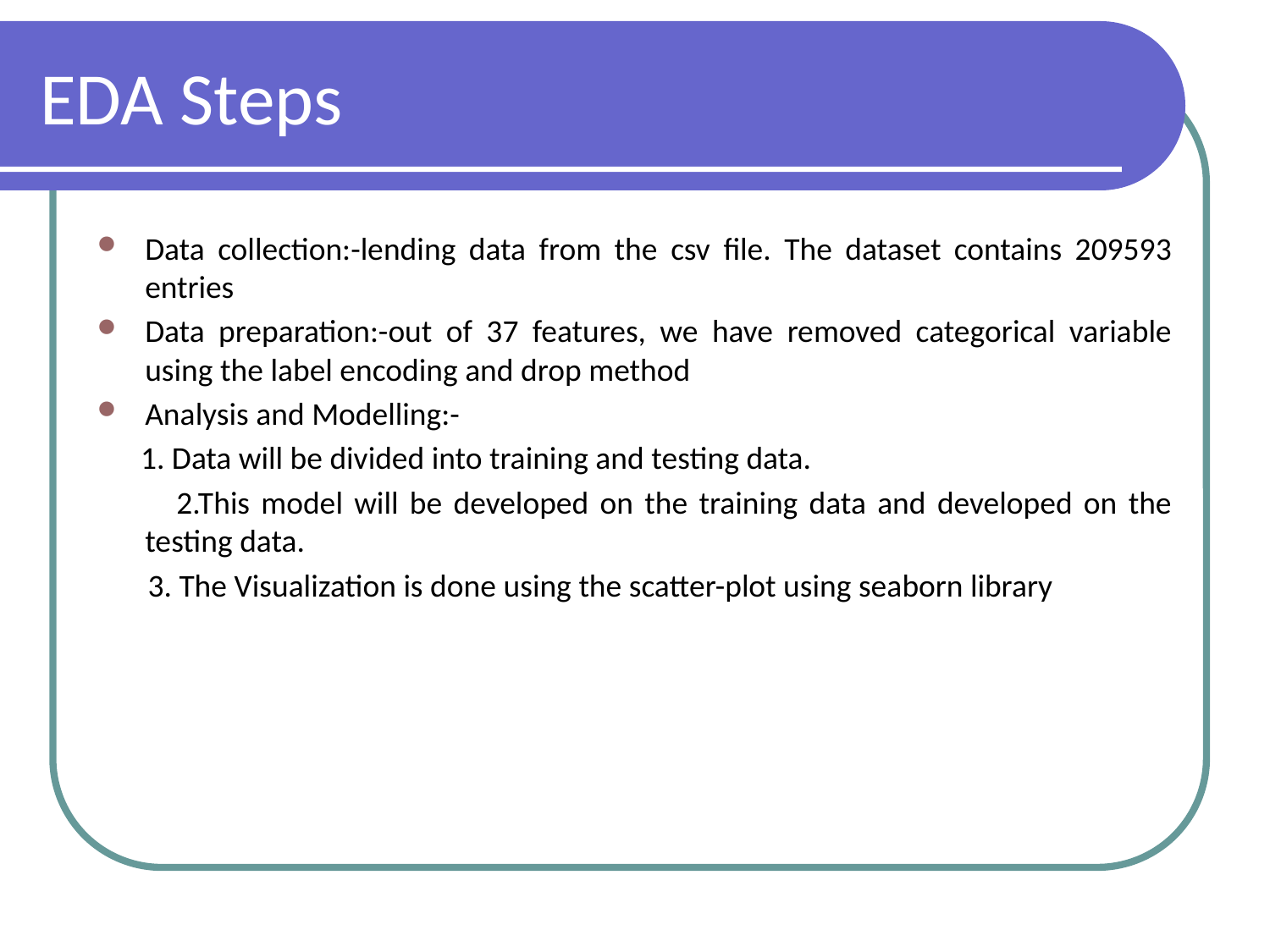

# EDA Steps
Data collection:-lending data from the csv file. The dataset contains 209593 entries
Data preparation:-out of 37 features, we have removed categorical variable using the label encoding and drop method
Analysis and Modelling:-
      1. Data will be divided into training and testing data.
       2.This model will be developed on the training data and developed on the testing data.
       3. The Visualization is done using the scatter-plot using seaborn library